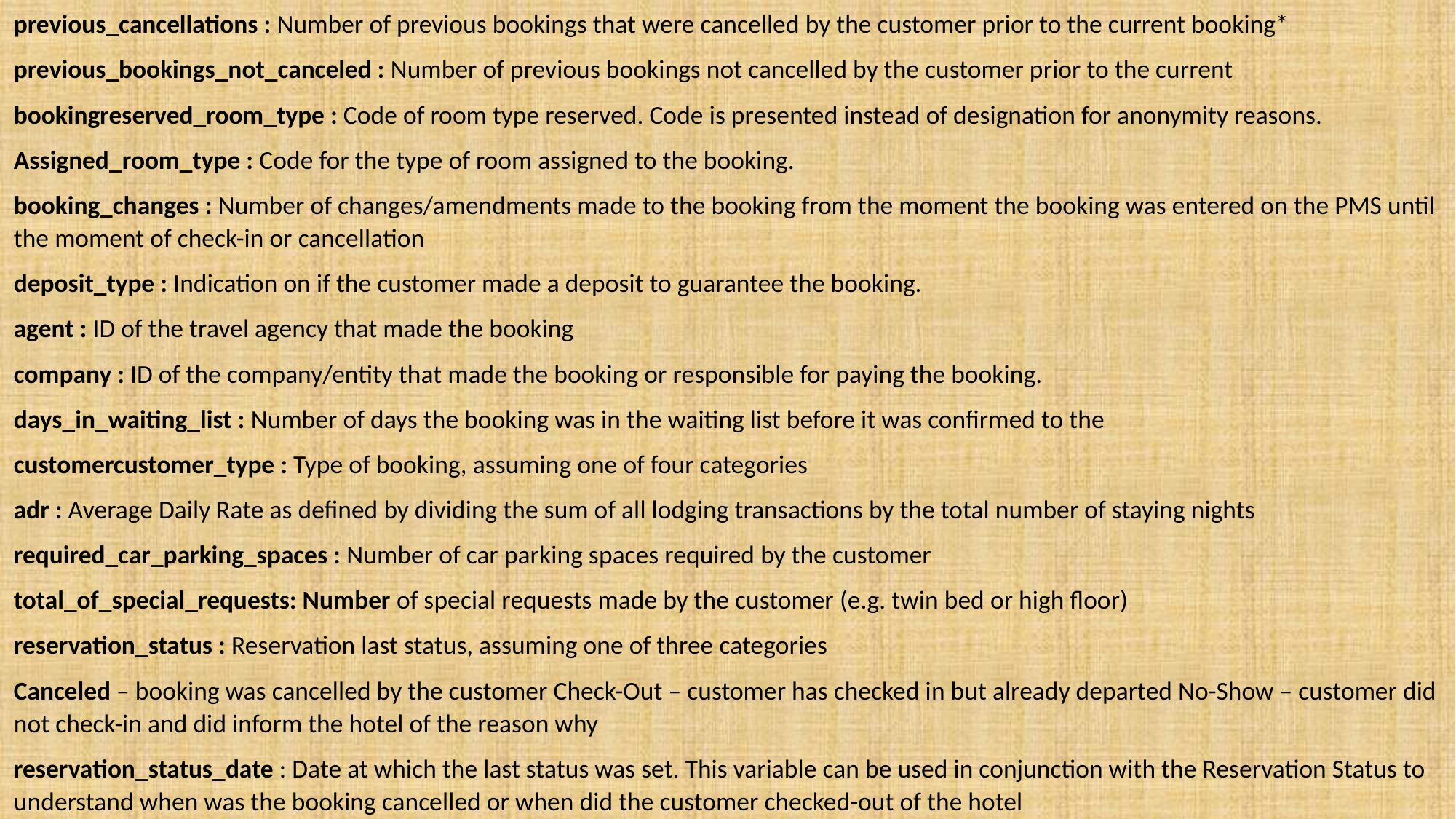

previous_cancellations : Number of previous bookings that were cancelled by the customer prior to the current booking*
previous_bookings_not_canceled : Number of previous bookings not cancelled by the customer prior to the current
bookingreserved_room_type : Code of room type reserved. Code is presented instead of designation for anonymity reasons.
Assigned_room_type : Code for the type of room assigned to the booking.
booking_changes : Number of changes/amendments made to the booking from the moment the booking was entered on the PMS until the moment of check-in or cancellation
deposit_type : Indication on if the customer made a deposit to guarantee the booking.
agent : ID of the travel agency that made the booking
company : ID of the company/entity that made the booking or responsible for paying the booking.
days_in_waiting_list : Number of days the booking was in the waiting list before it was confirmed to the
customercustomer_type : Type of booking, assuming one of four categories
adr : Average Daily Rate as defined by dividing the sum of all lodging transactions by the total number of staying nights
required_car_parking_spaces : Number of car parking spaces required by the customer
total_of_special_requests: Number of special requests made by the customer (e.g. twin bed or high floor)
reservation_status : Reservation last status, assuming one of three categories
Canceled – booking was cancelled by the customer Check-Out – customer has checked in but already departed No-Show – customer did not check-in and did inform the hotel of the reason why
reservation_status_date : Date at which the last status was set. This variable can be used in conjunction with the Reservation Status to understand when was the booking cancelled or when did the customer checked-out of the hotel